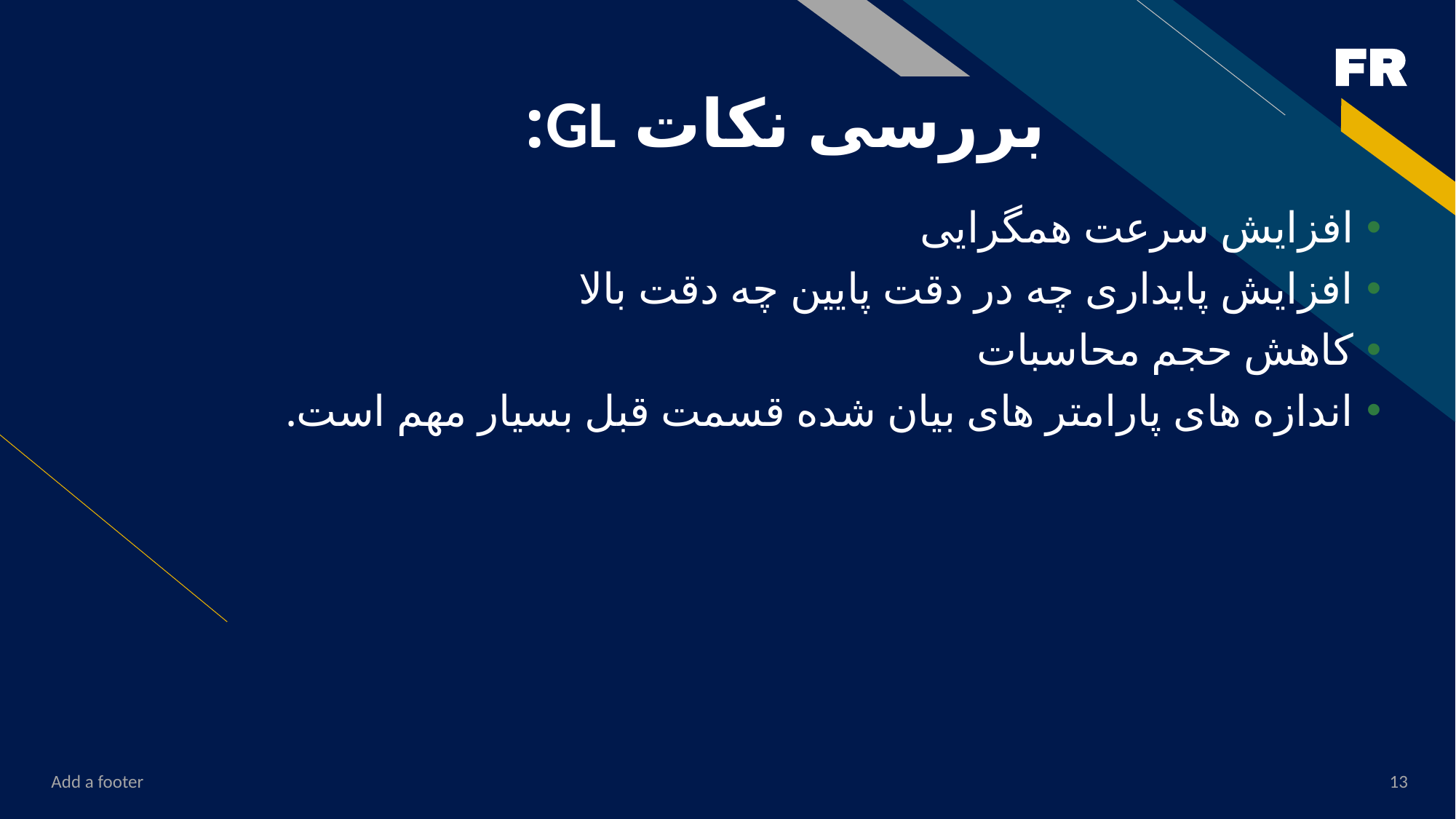

# بررسی نکات GL:
افزایش سرعت همگرایی
افزایش پایداری چه در دقت پایین چه دقت بالا
کاهش حجم محاسبات
اندازه های پارامتر های بیان شده قسمت قبل بسیار مهم است.
Add a footer
13